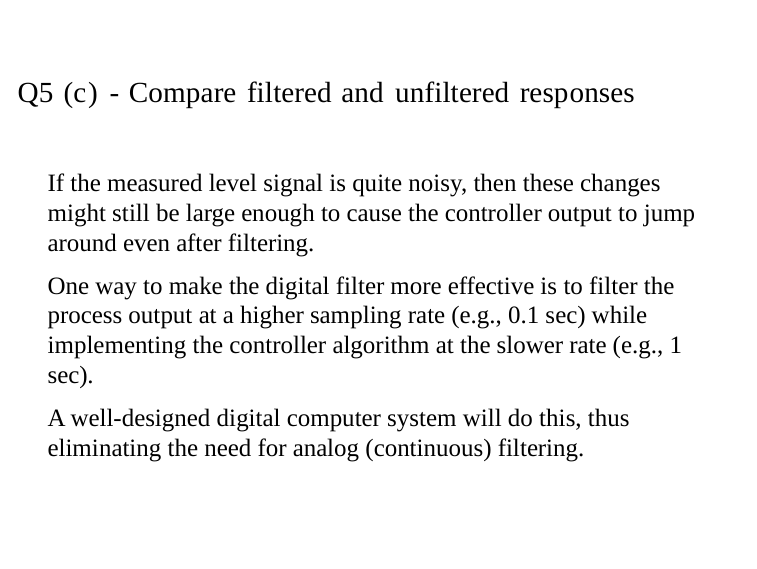

Chapter 4:  Fundamentals of PID
Question  5

Q5 (c) - Compare filtered and unfiltered responses
If the measured level signal is quite noisy, then these changes might still be large enough to cause the controller output to jump around even after filtering.
One way to make the digital filter more effective is to filter the process output at a higher sampling rate (e.g., 0.1 sec) while implementing the controller algorithm at the slower rate (e.g., 1 sec).
A well-designed digital computer system will do this, thus eliminating the need for analog (continuous) filtering.